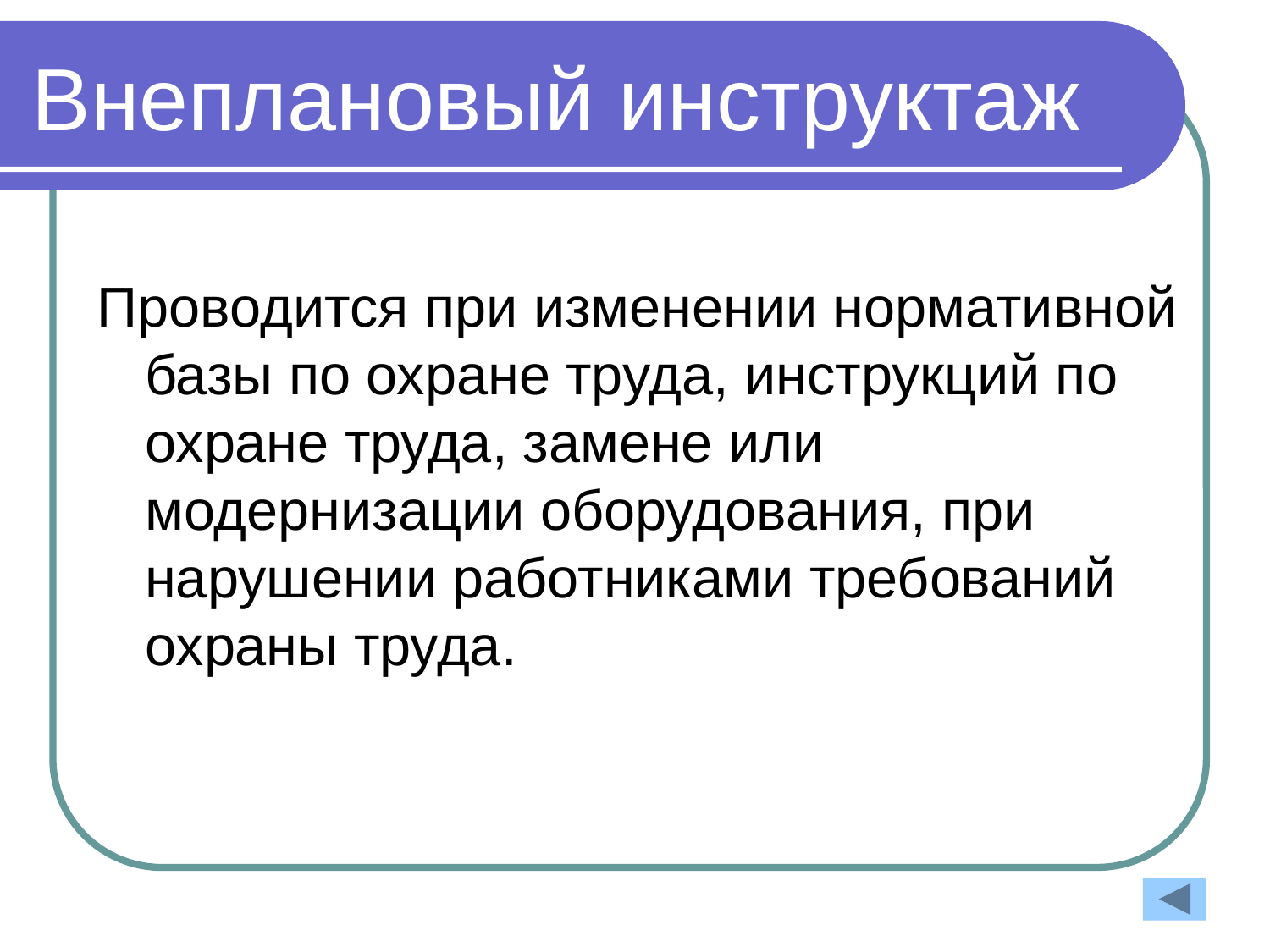

# Внеплановый инструктаж
Проводится при изменении нормативной базы по охране труда, инструкций по охране труда, замене или модернизации оборудования, при нарушении работниками требований охраны труда.